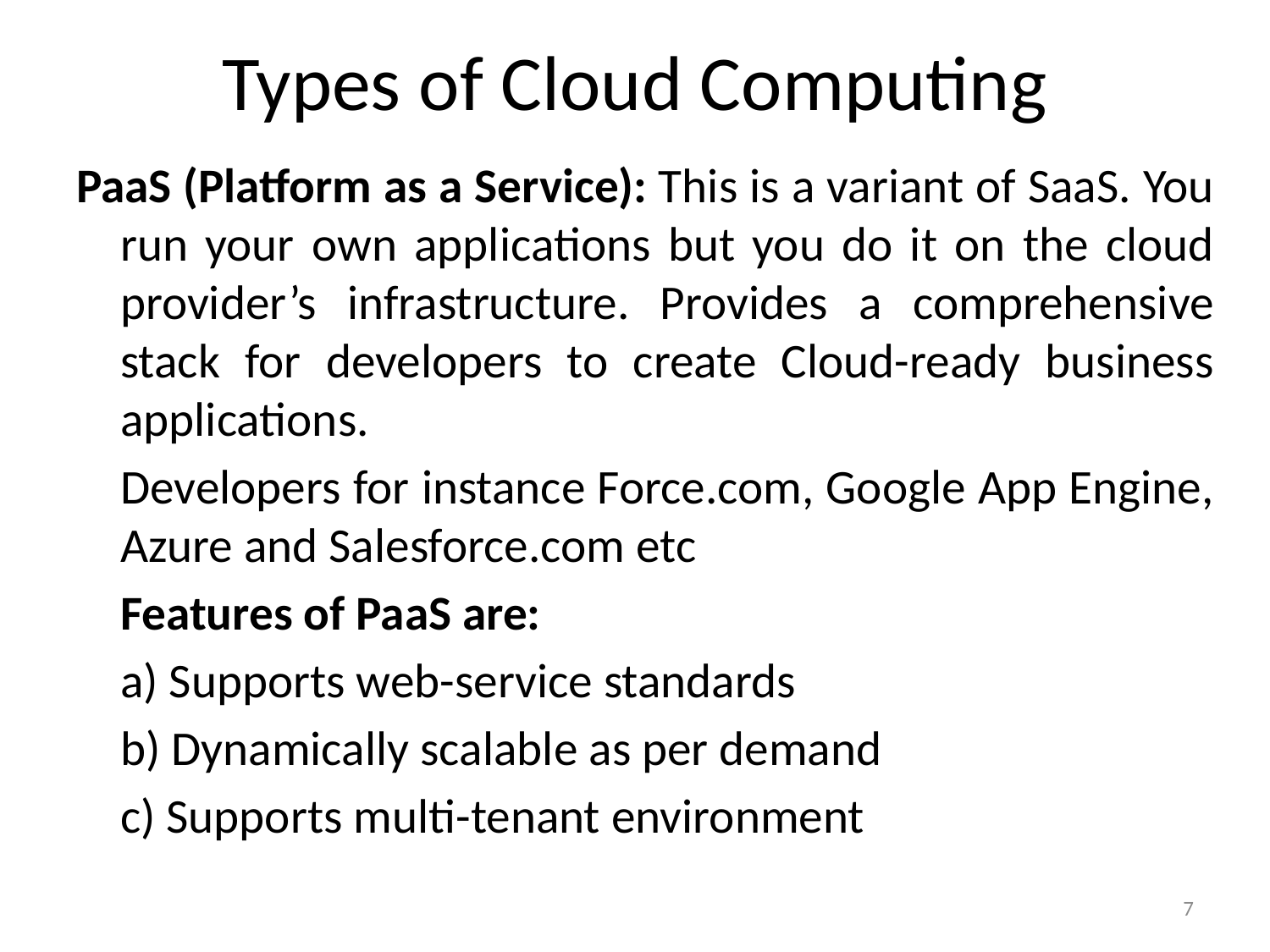

# Types of Cloud Computing
PaaS (Platform as a Service): This is a variant of SaaS. You run your own applications but you do it on the cloud provider’s infrastructure. Provides a comprehensive stack for developers to create Cloud-ready business applications.
	Developers for instance Force.com, Google App Engine, Azure and Salesforce.com etc
	Features of PaaS are:
	a) Supports web-service standards
	b) Dynamically scalable as per demand
	c) Supports multi-tenant environment

7